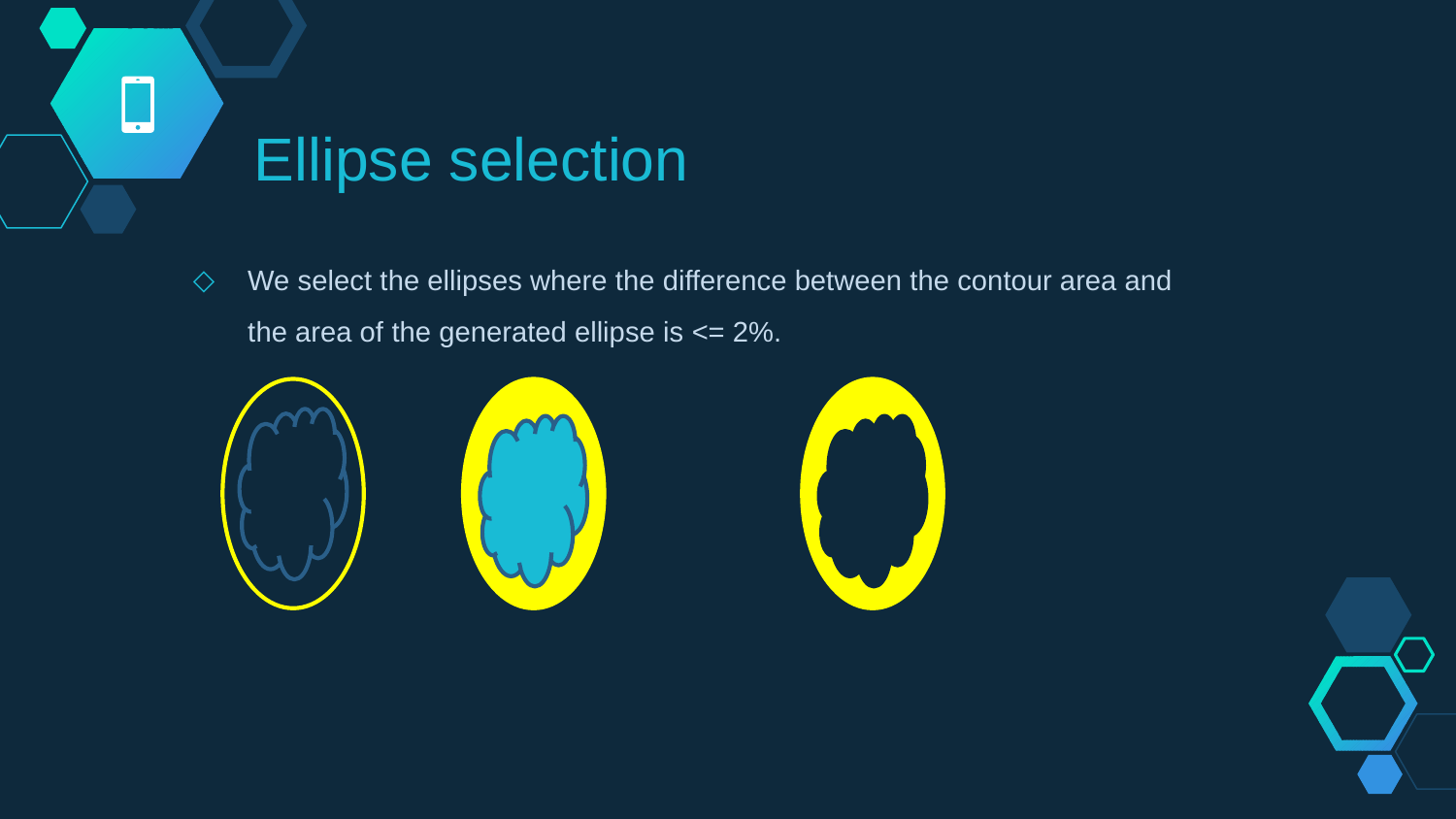

Ellipse selection
We select the ellipses where the difference between the contour area and the area of the generated ellipse is <= 2%.